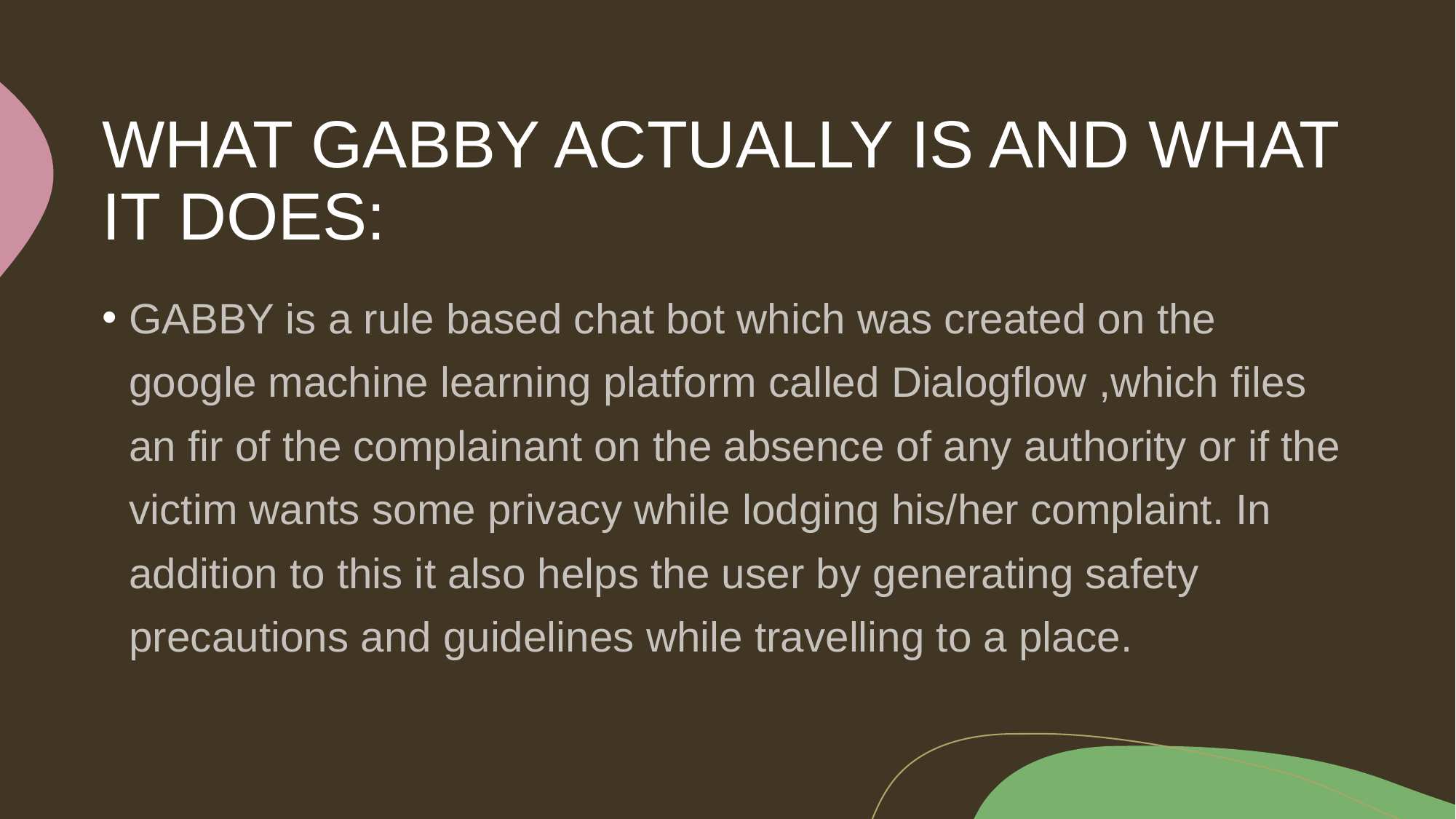

# WHAT GABBY ACTUALLY IS AND WHAT IT DOES:
GABBY is a rule based chat bot which was created on the google machine learning platform called Dialogflow ,which files an fir of the complainant on the absence of any authority or if the victim wants some privacy while lodging his/her complaint. In addition to this it also helps the user by generating safety precautions and guidelines while travelling to a place.